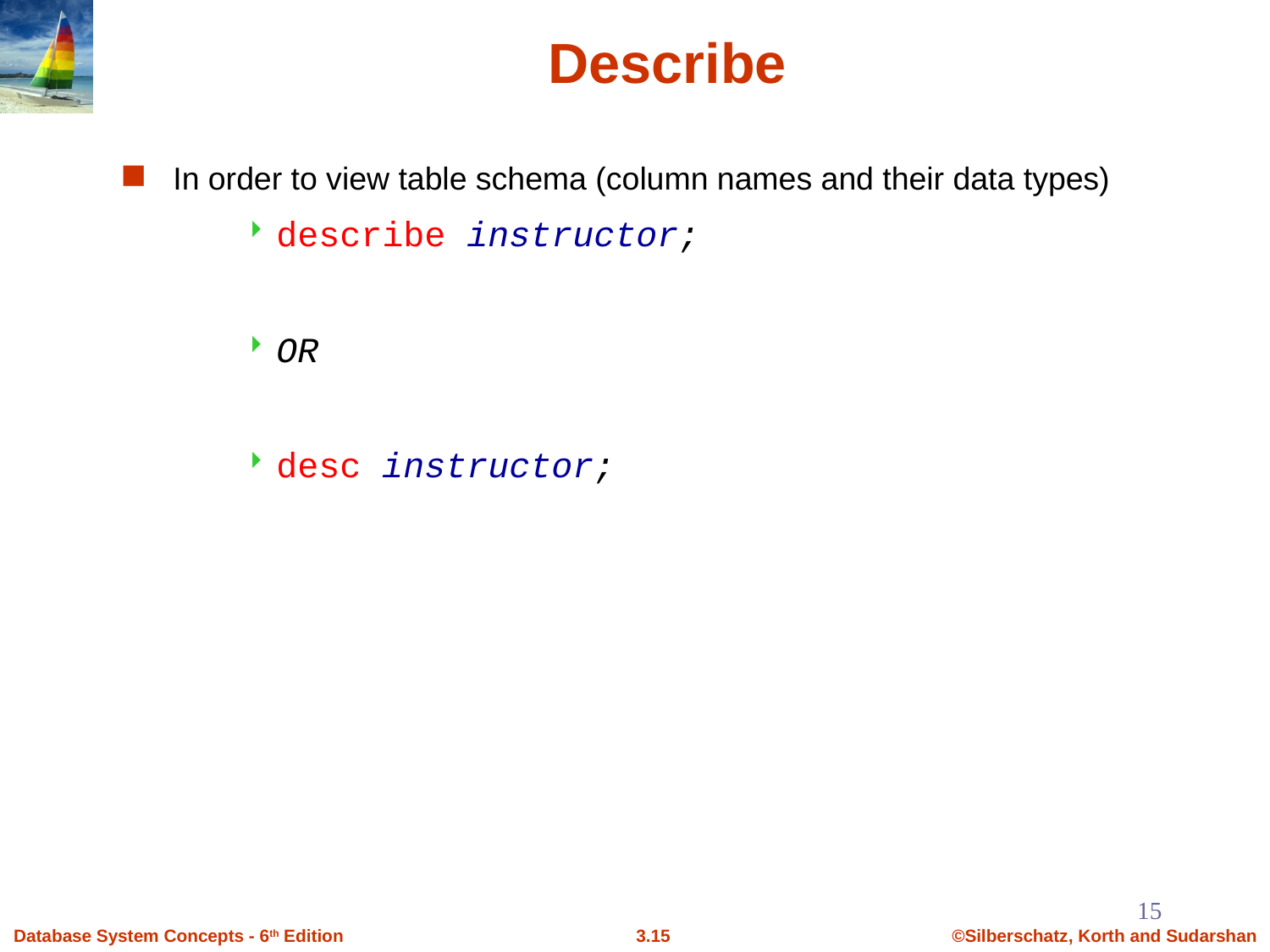

Describe
In order to view table schema (column names and their data types)
describe instructor;

OR

desc instructor;

15